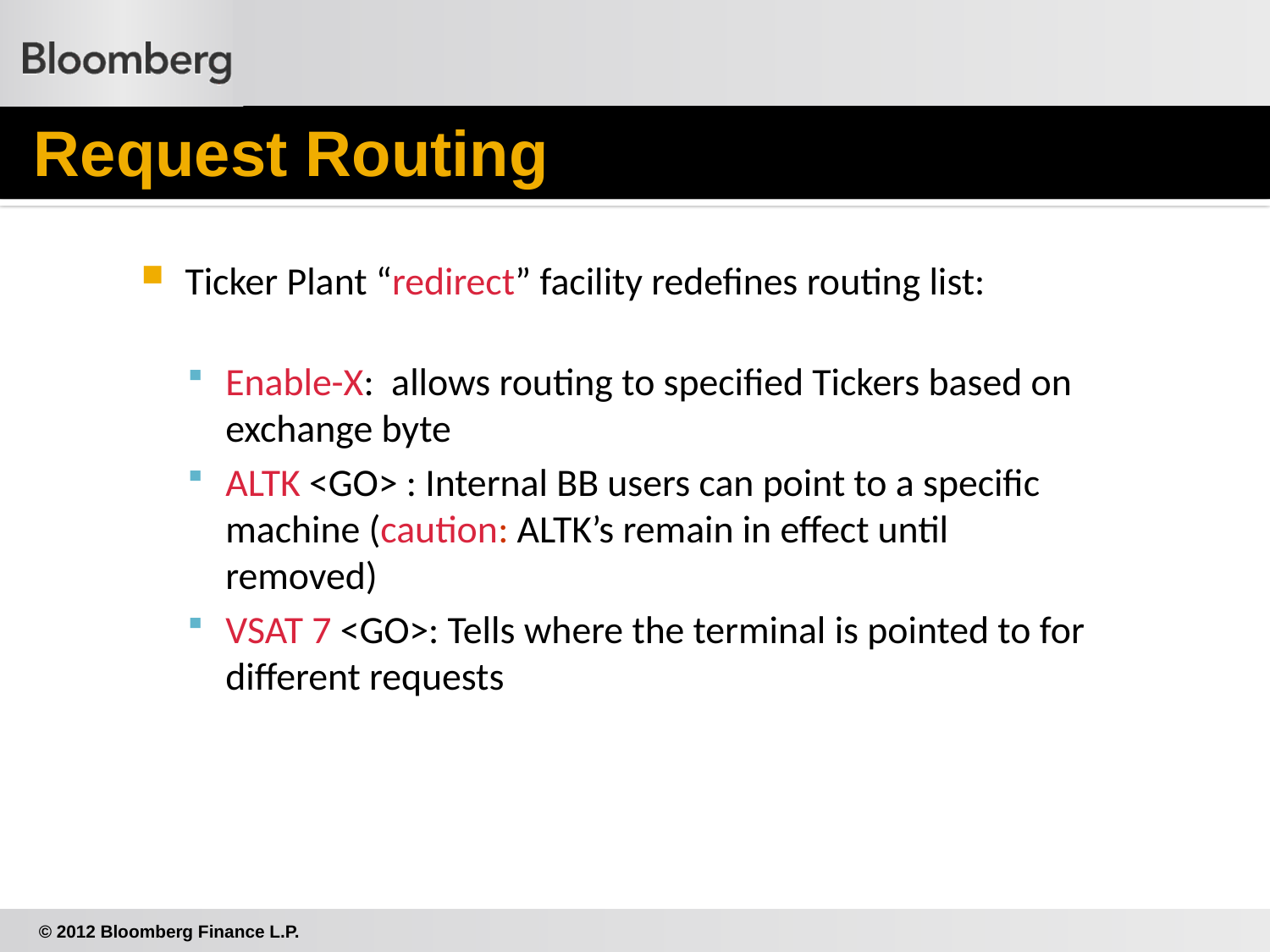

# Request Routing
Ticker Plant “redirect” facility redefines routing list:

Enable-X:  allows routing to specified Tickers based on exchange byte
ALTK <GO> : Internal BB users can point to a specific machine (caution: ALTK’s remain in effect until removed)
VSAT 7 <GO>: Tells where the terminal is pointed to for different requests